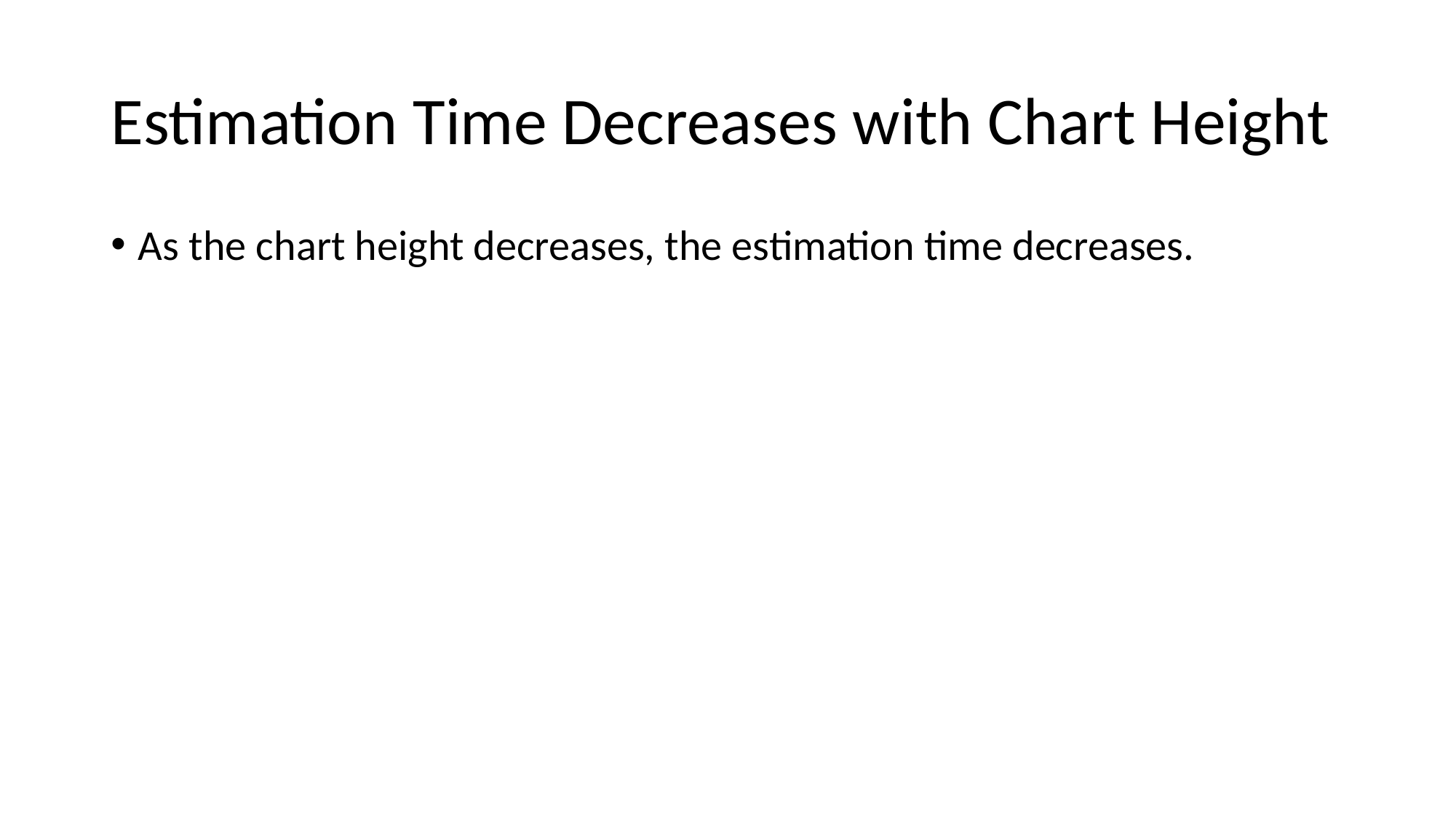

# Estimation Time Decreases with Chart Height
As the chart height decreases, the estimation time decreases.